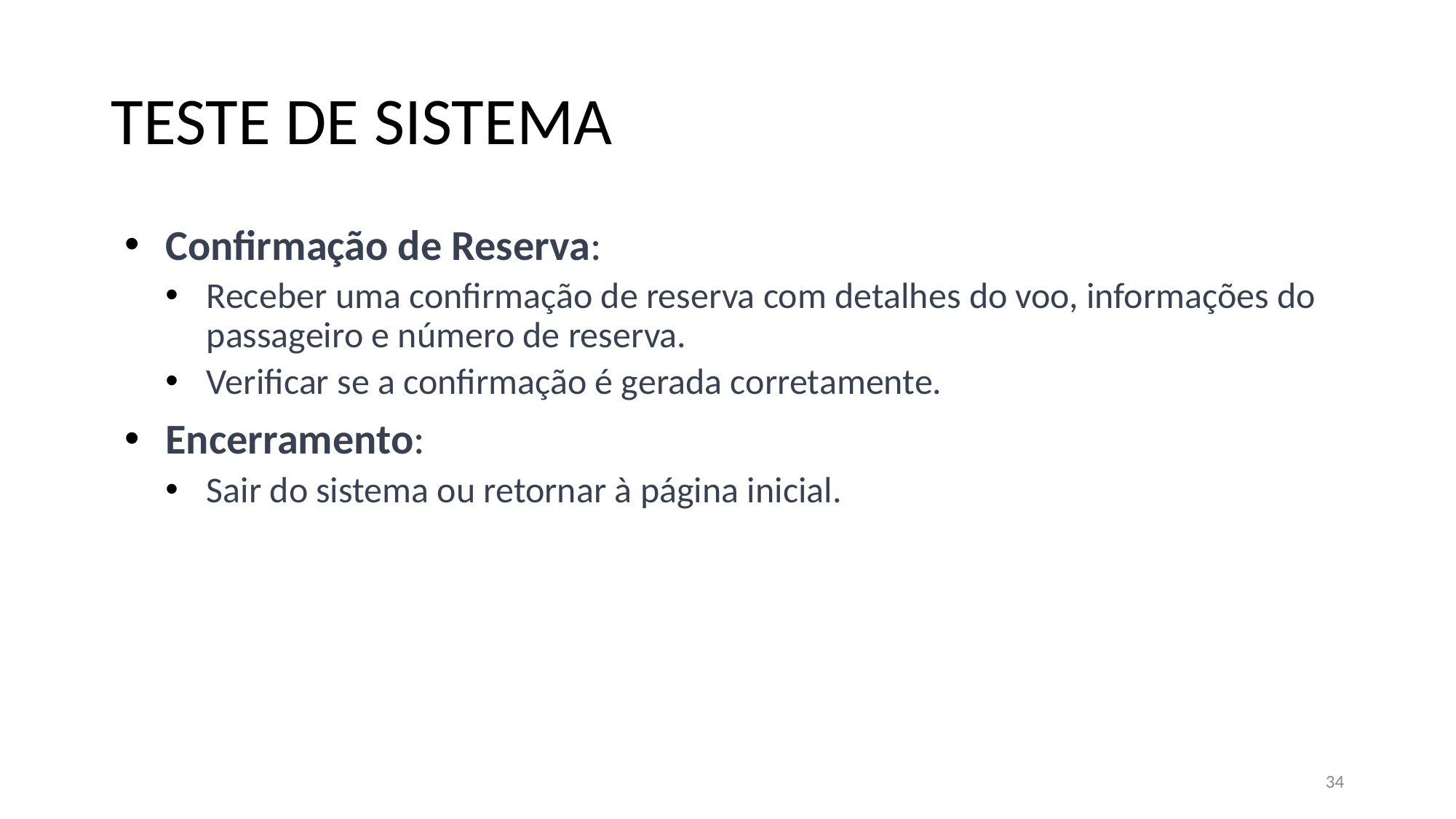

# TESTE DE SISTEMA
Confirmação de Reserva:
Receber uma confirmação de reserva com detalhes do voo, informações do passageiro e número de reserva.
Verificar se a confirmação é gerada corretamente.
Encerramento:
Sair do sistema ou retornar à página inicial.
34